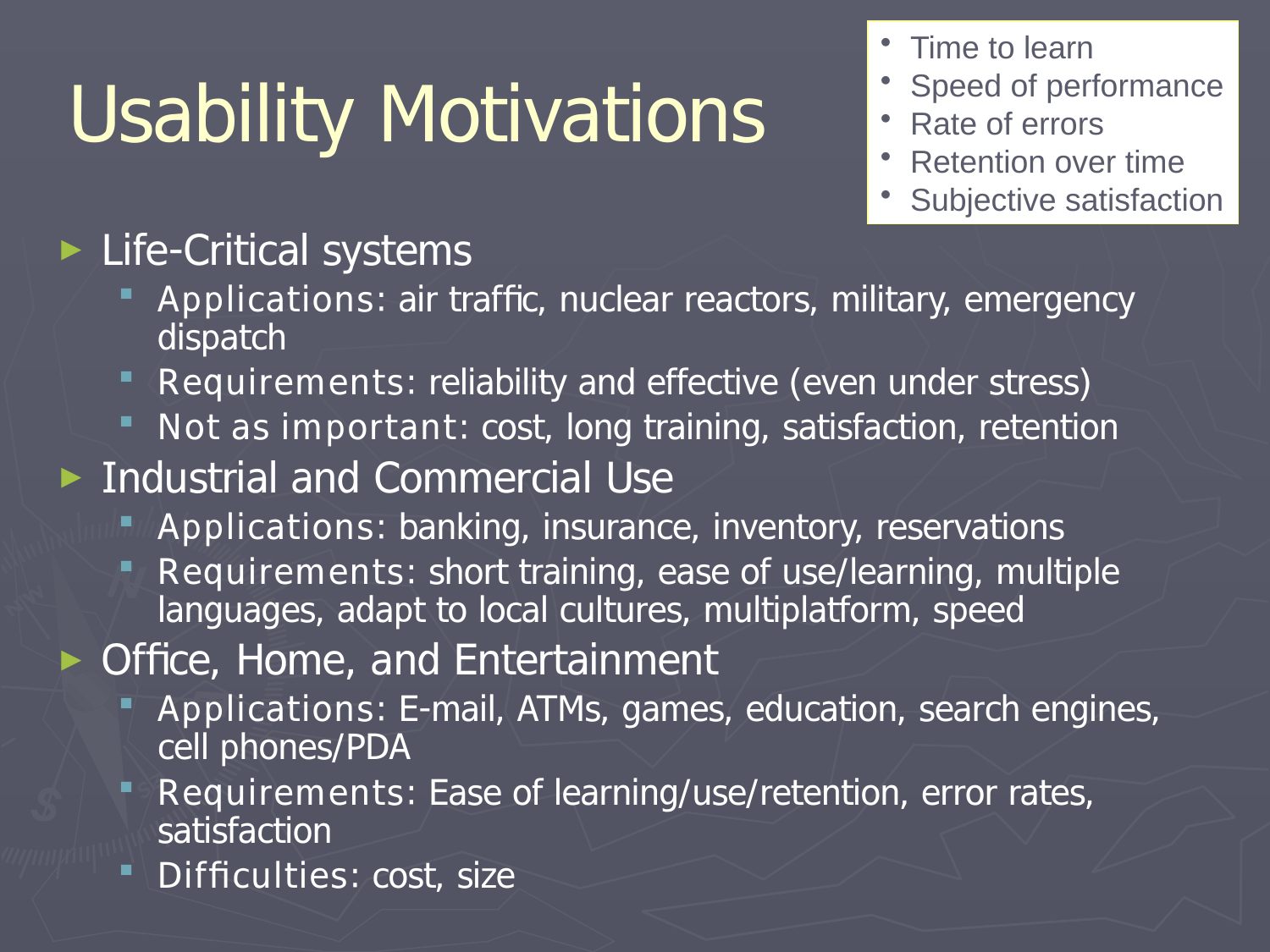

Time to learn
Speed of performance
Rate of errors
Retention over time
Subjective satisfaction
# Usability Motivations
Life-Critical systems
Applications: air traffic, nuclear reactors, military, emergency dispatch
Requirements: reliability and effective (even under stress)
Not as important: cost, long training, satisfaction, retention
Industrial and Commercial Use
Applications: banking, insurance, inventory, reservations
Requirements: short training, ease of use/learning, multiple languages, adapt to local cultures, multiplatform, speed
Office, Home, and Entertainment
Applications: E-mail, ATMs, games, education, search engines, cell phones/PDA
Requirements: Ease of learning/use/retention, error rates, satisfaction
Difficulties: cost, size